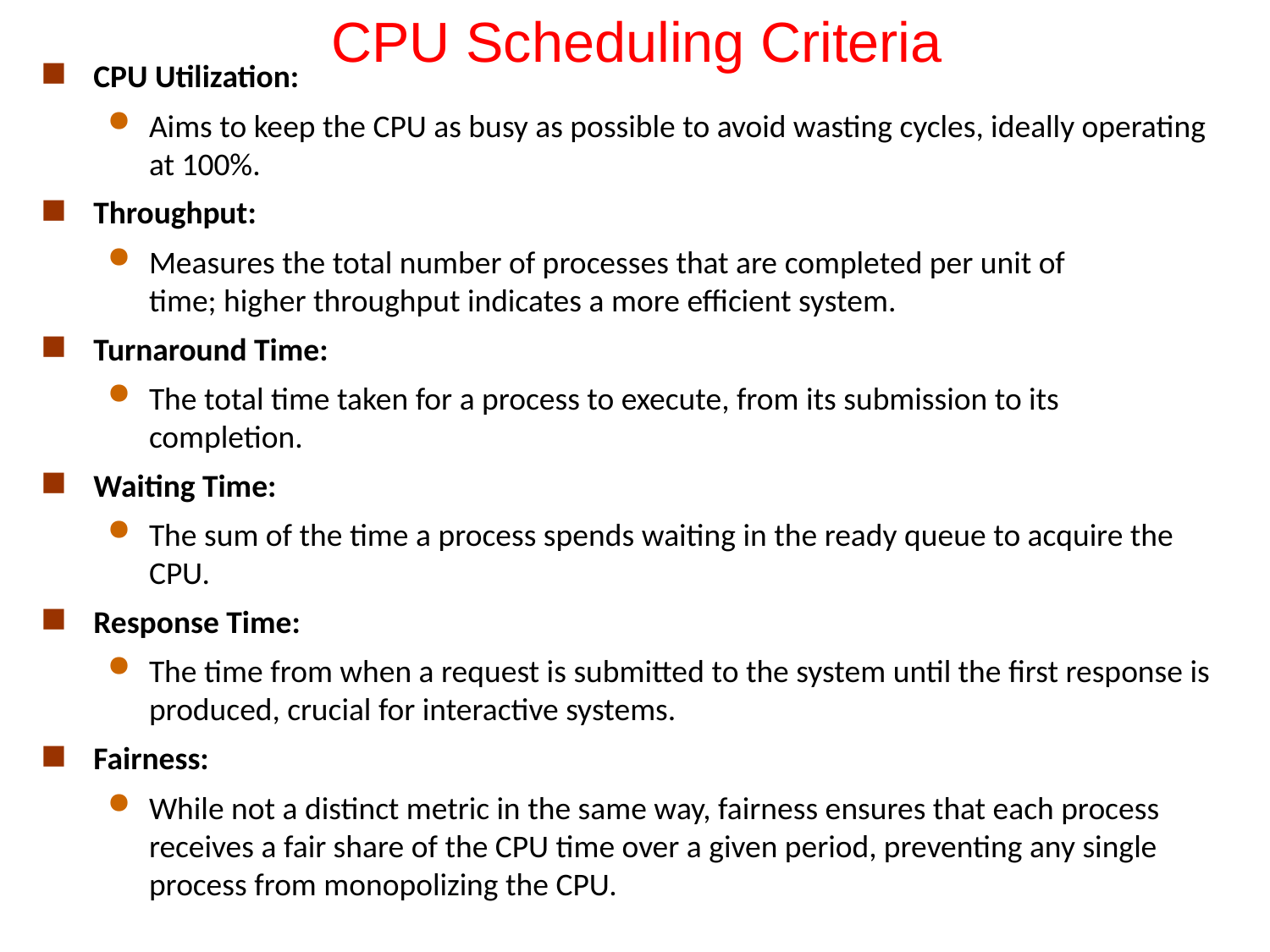

# CPU Scheduling Criteria
CPU Utilization:
Aims to keep the CPU as busy as possible to avoid wasting cycles, ideally operating at 100%.
Throughput:
Measures the total number of processes that are completed per unit of time; higher throughput indicates a more efficient system.
Turnaround Time:
The total time taken for a process to execute, from its submission to its completion.
Waiting Time:
The sum of the time a process spends waiting in the ready queue to acquire the CPU.
Response Time:
The time from when a request is submitted to the system until the first response is produced, crucial for interactive systems.
Fairness:
While not a distinct metric in the same way, fairness ensures that each process receives a fair share of the CPU time over a given period, preventing any single process from monopolizing the CPU.